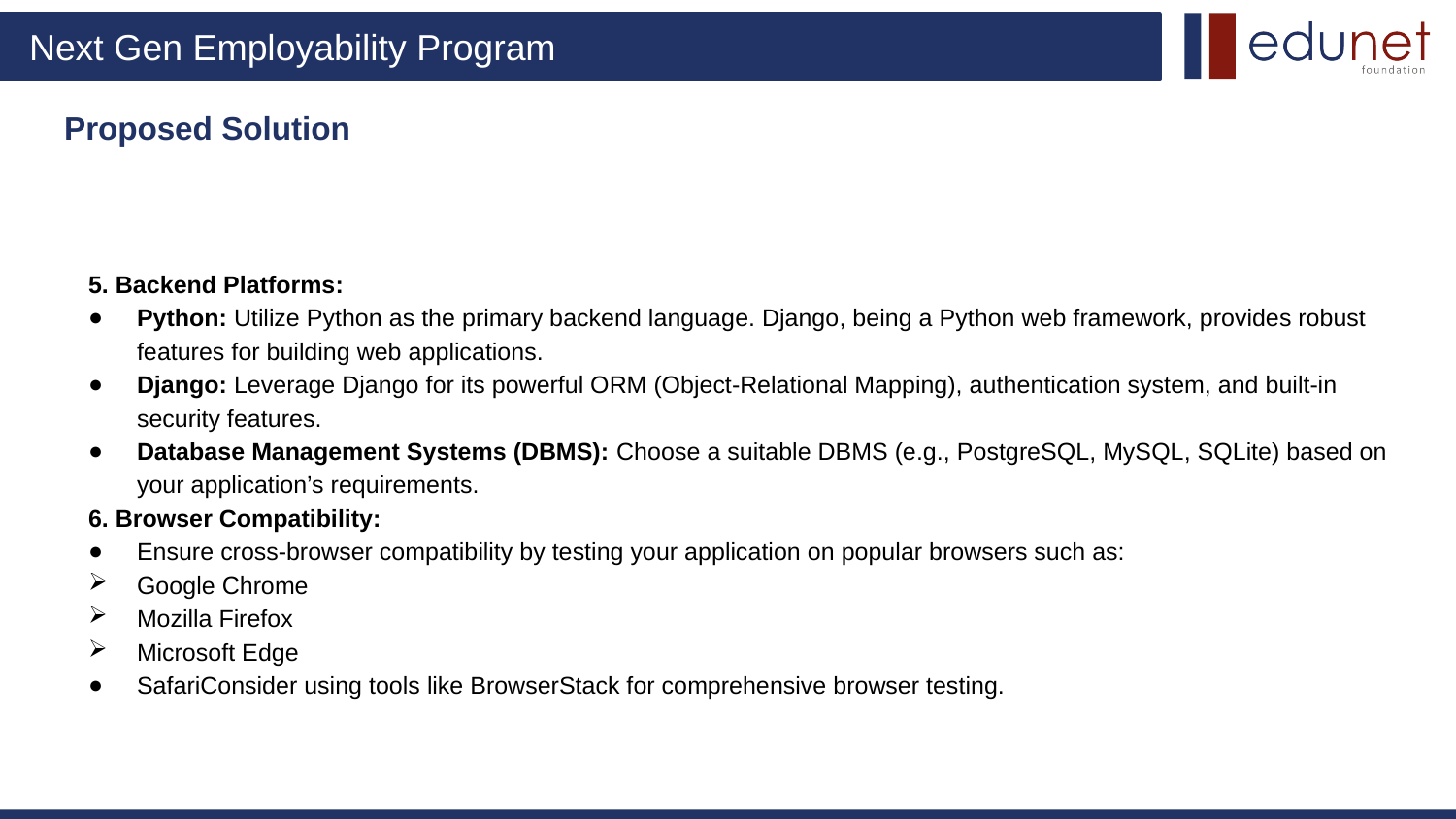

# Proposed Solution
5. Backend Platforms:
Python: Utilize Python as the primary backend language. Django, being a Python web framework, provides robust features for building web applications.
Django: Leverage Django for its powerful ORM (Object-Relational Mapping), authentication system, and built-in security features.
Database Management Systems (DBMS): Choose a suitable DBMS (e.g., PostgreSQL, MySQL, SQLite) based on your application’s requirements.
6. Browser Compatibility:
Ensure cross-browser compatibility by testing your application on popular browsers such as:
Google Chrome
Mozilla Firefox
Microsoft Edge
SafariConsider using tools like BrowserStack for comprehensive browser testing.